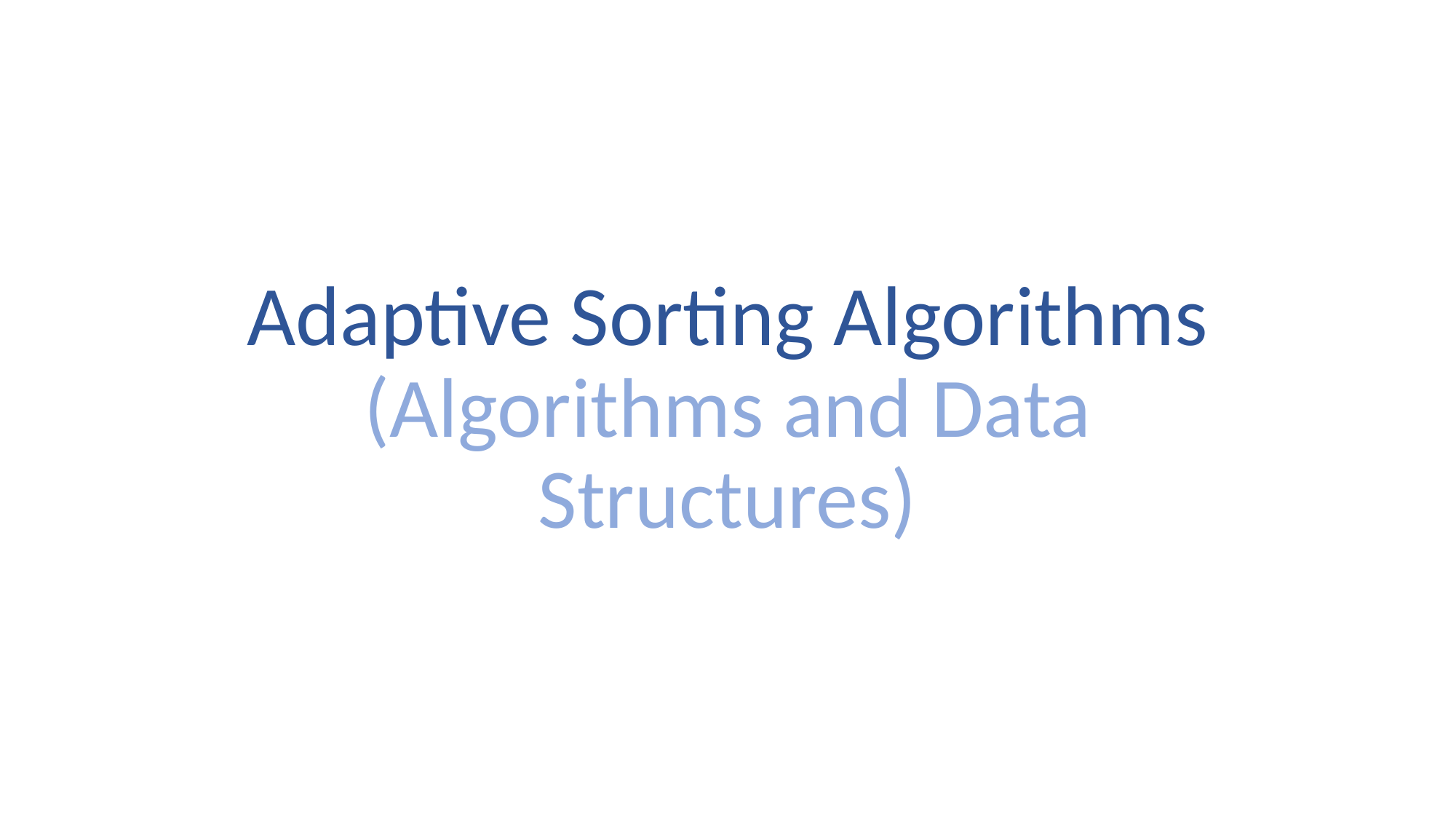

# Adaptive Sorting Algorithms (Algorithms and Data Structures)